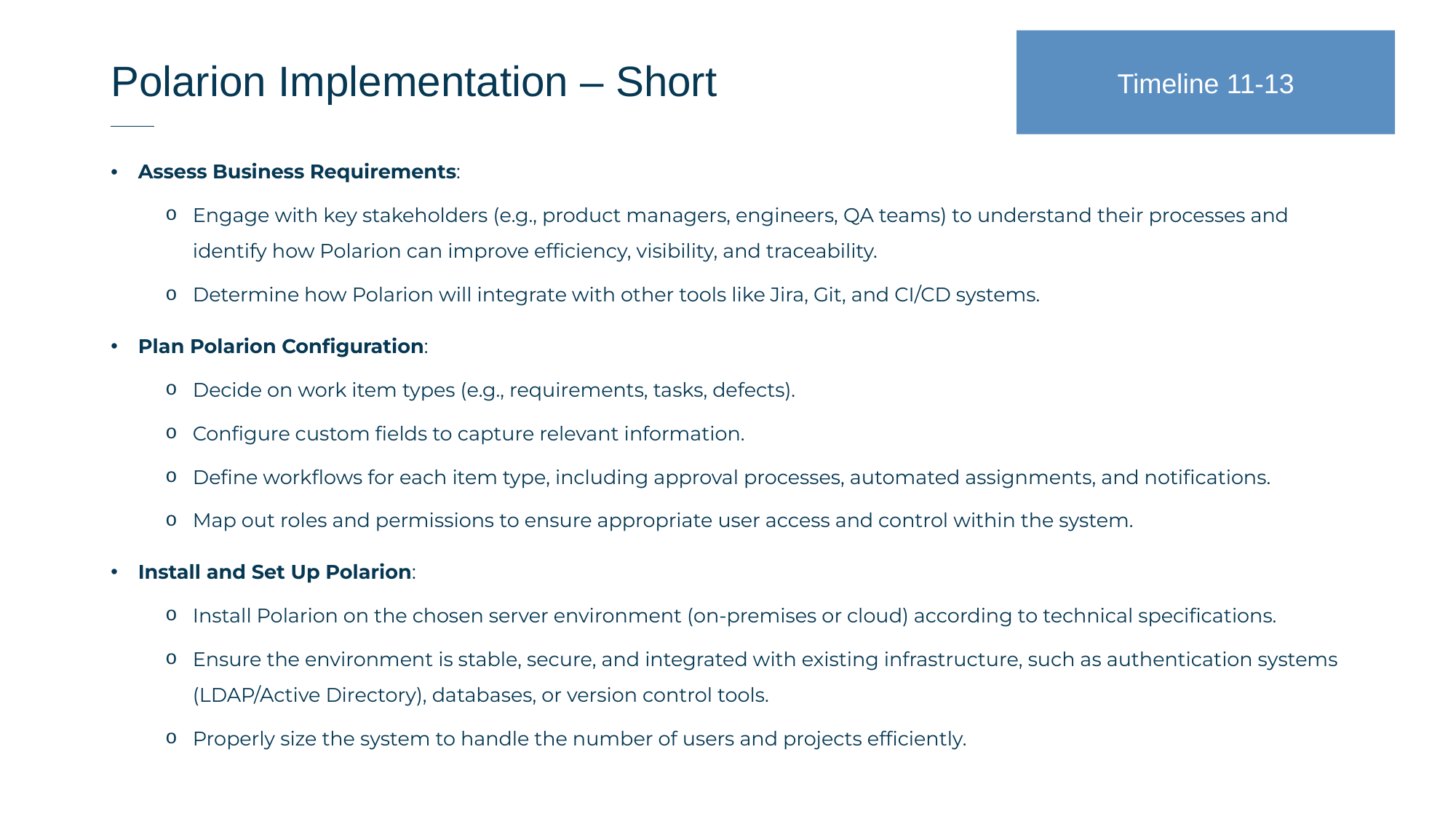

# Polarion Implementation – Short
Timeline 11-13
Assess Business Requirements:
Engage with key stakeholders (e.g., product managers, engineers, QA teams) to understand their processes and identify how Polarion can improve efficiency, visibility, and traceability.
Determine how Polarion will integrate with other tools like Jira, Git, and CI/CD systems.
Plan Polarion Configuration:
Decide on work item types (e.g., requirements, tasks, defects).
Configure custom fields to capture relevant information.
Define workflows for each item type, including approval processes, automated assignments, and notifications.
Map out roles and permissions to ensure appropriate user access and control within the system.
Install and Set Up Polarion:
Install Polarion on the chosen server environment (on-premises or cloud) according to technical specifications.
Ensure the environment is stable, secure, and integrated with existing infrastructure, such as authentication systems (LDAP/Active Directory), databases, or version control tools.
Properly size the system to handle the number of users and projects efficiently.